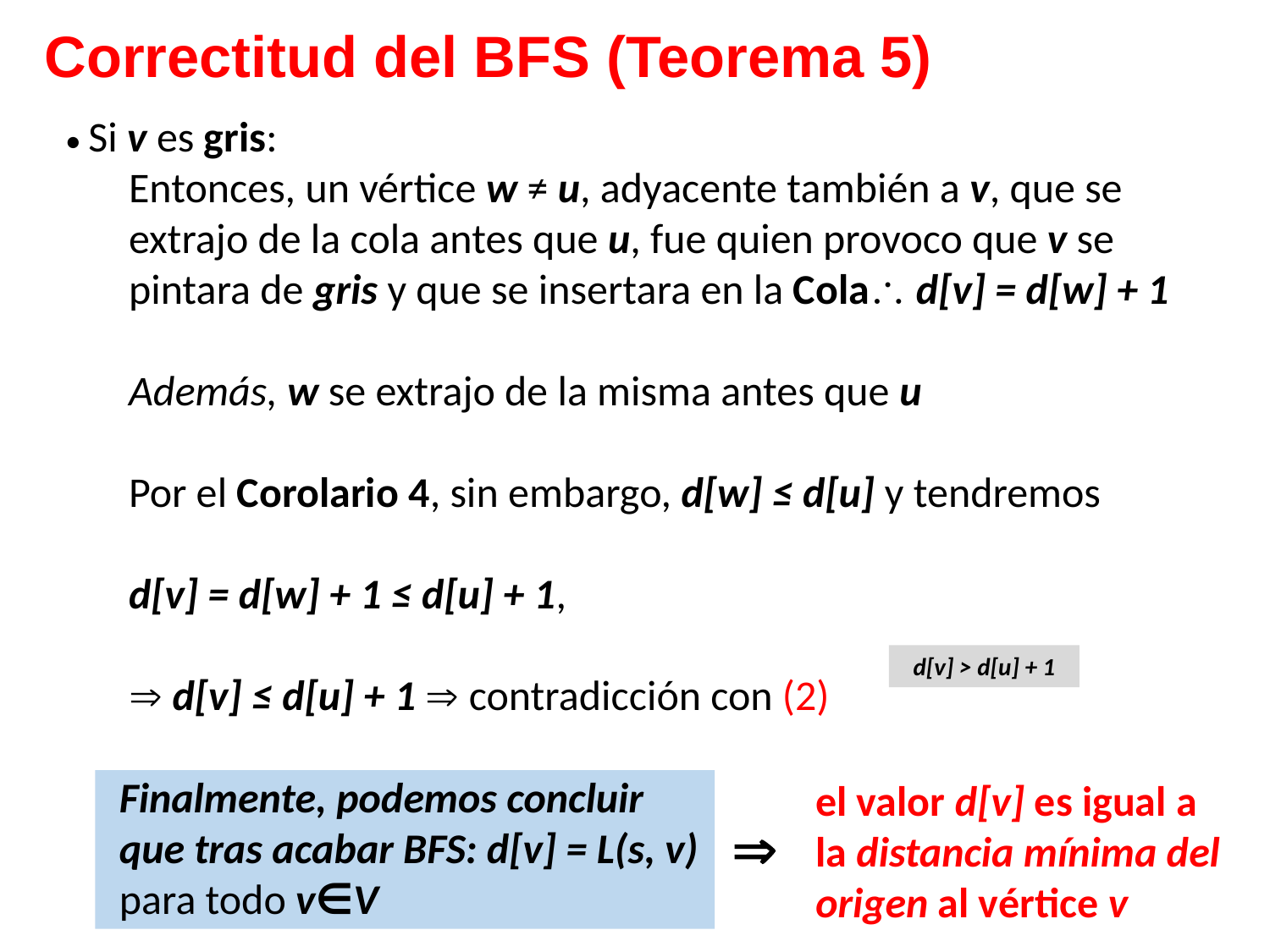

# Correctitud del BFS (Teorema 5)
• Si v es gris:
Entonces, un vértice w ≠ u, adyacente también a v, que se extrajo de la cola antes que u, fue quien provoco que v se pintara de gris y que se insertara en la Cola∴ d[v] = d[w] + 1

Además, w se extrajo de la misma antes que u

Por el Corolario 4, sin embargo, d[w] ≤ d[u] y tendremos

d[v] = d[w] + 1 ≤ d[u] + 1,

⇒ d[v] ≤ d[u] + 1 ⇒ contradicción con (2)

d[v] > d[u] + 1
Finalmente, podemos concluir que tras acabar BFS: d[v] = L(s, v) para todo v∈V
el valor d[v] es igual a la distancia mínima del origen al vértice v

⇒